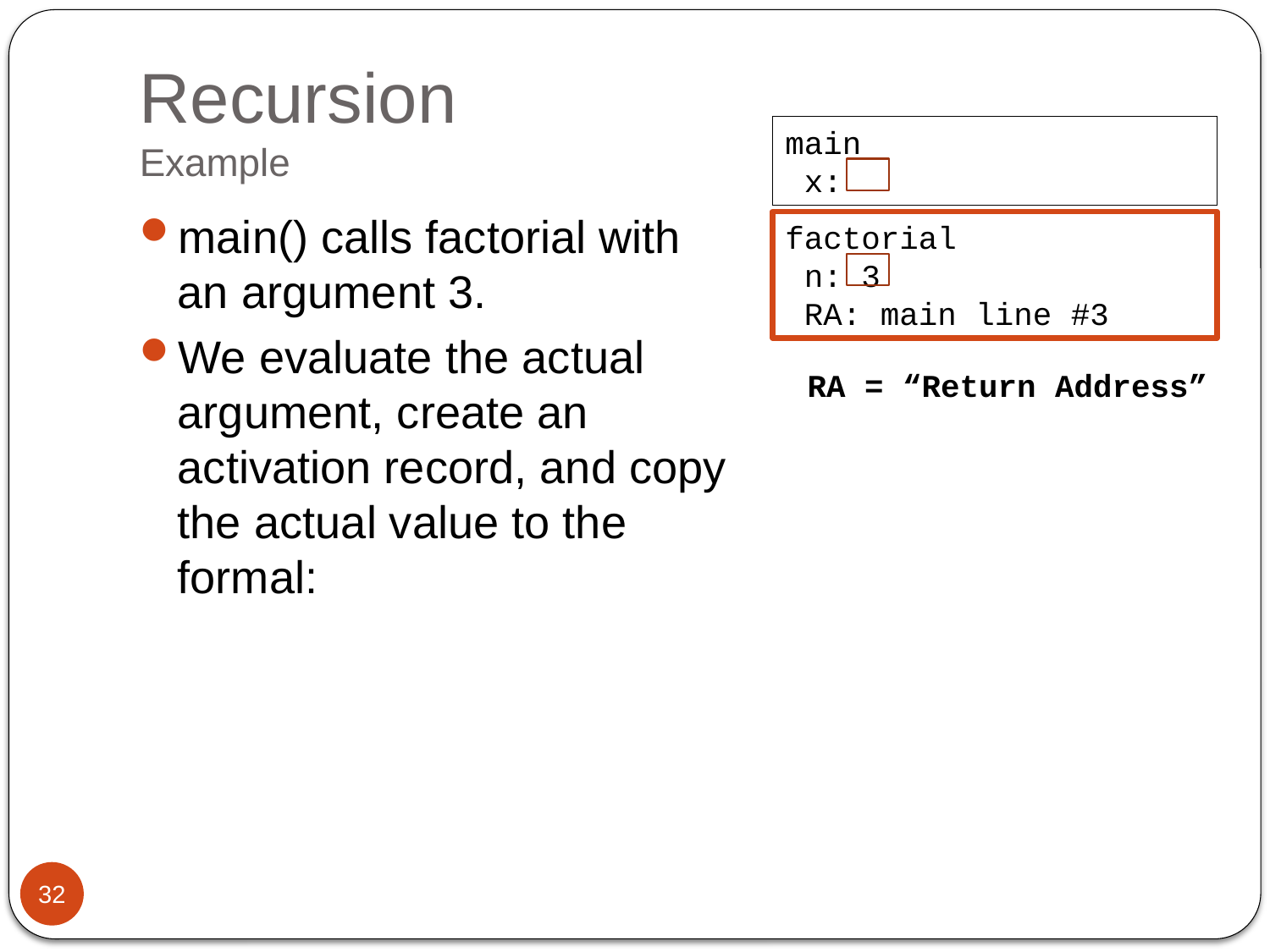

# Recursion Example
main
 x:

main() calls factorial with an argument 3.
We evaluate the actual argument, create an activation record, and copy the actual value to the formal:
factorial
 n: 3
 RA: main line #3

RA = “Return Address”
32